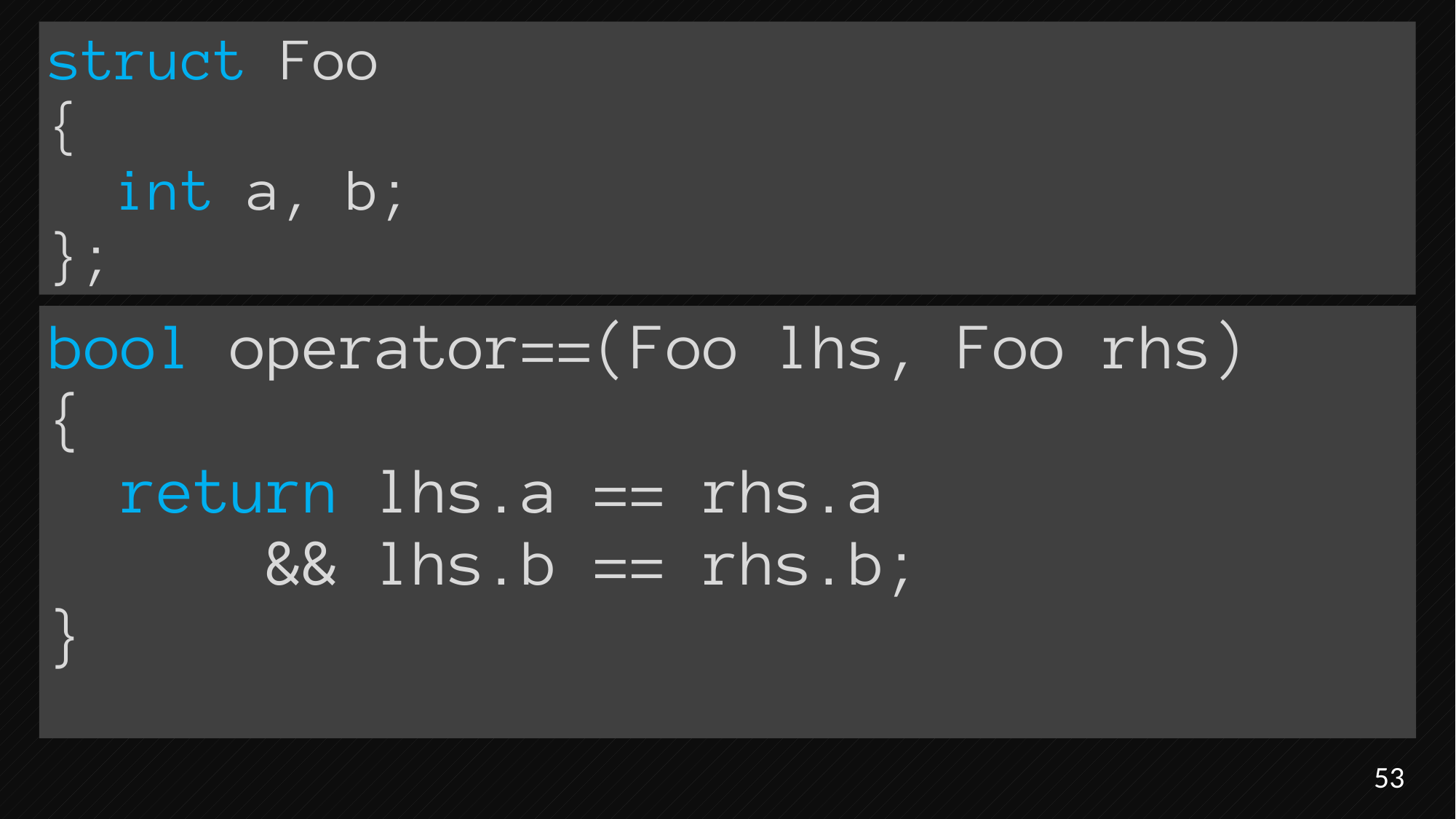

struct Foo
{
  int a, b;
};

bool operator==(Foo lhs, Foo rhs)
{
  return lhs.a == rhs.a
      && lhs.b == rhs.b;
}

53